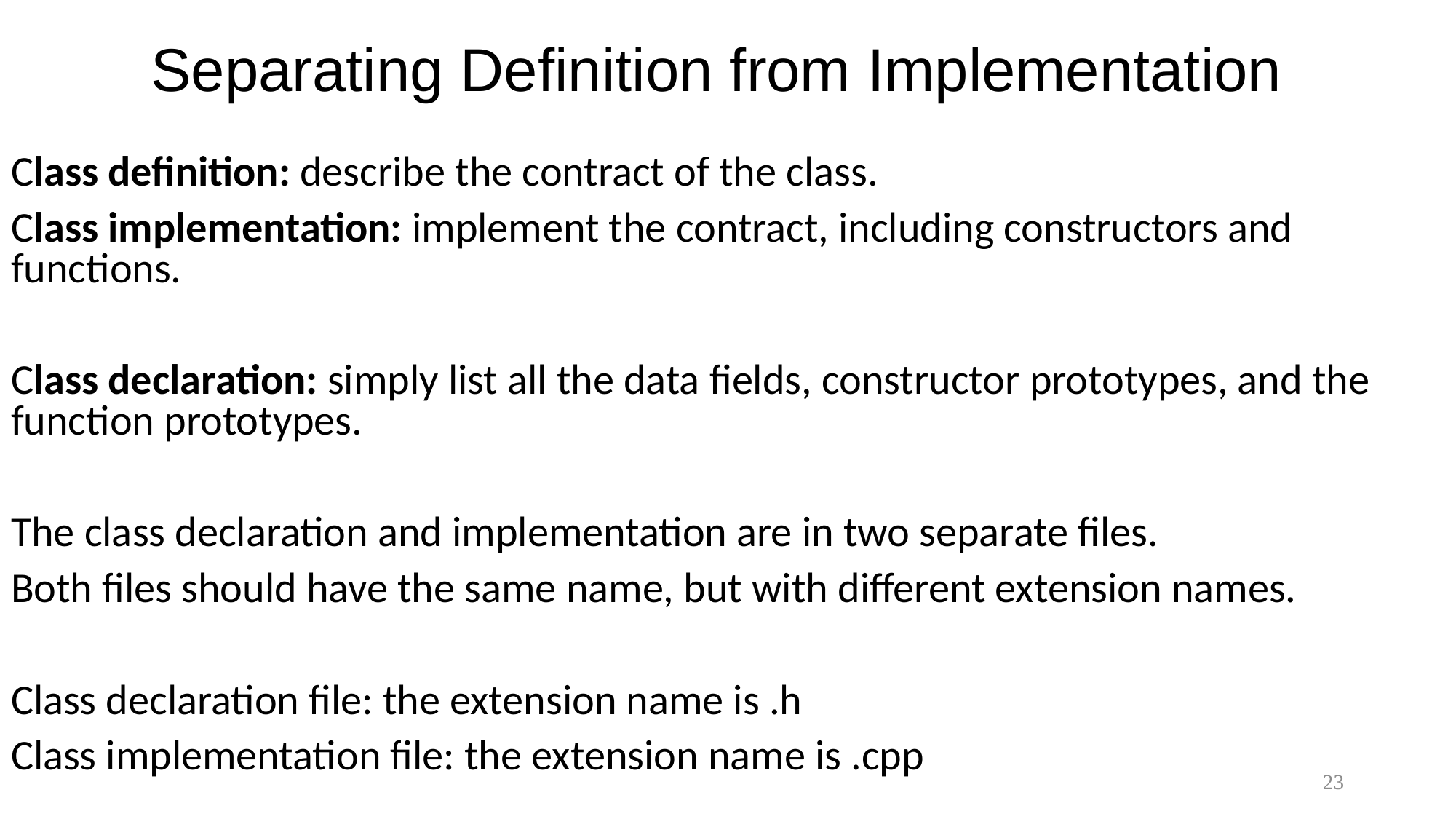

# Separating Definition from Implementation
Class definition: describe the contract of the class.
Class implementation: implement the contract, including constructors and functions.

Class declaration: simply list all the data fields, constructor prototypes, and the function prototypes.

The class declaration and implementation are in two separate files.
Both files should have the same name, but with different extension names.

Class declaration file: the extension name is .h
Class implementation file: the extension name is .cpp
23